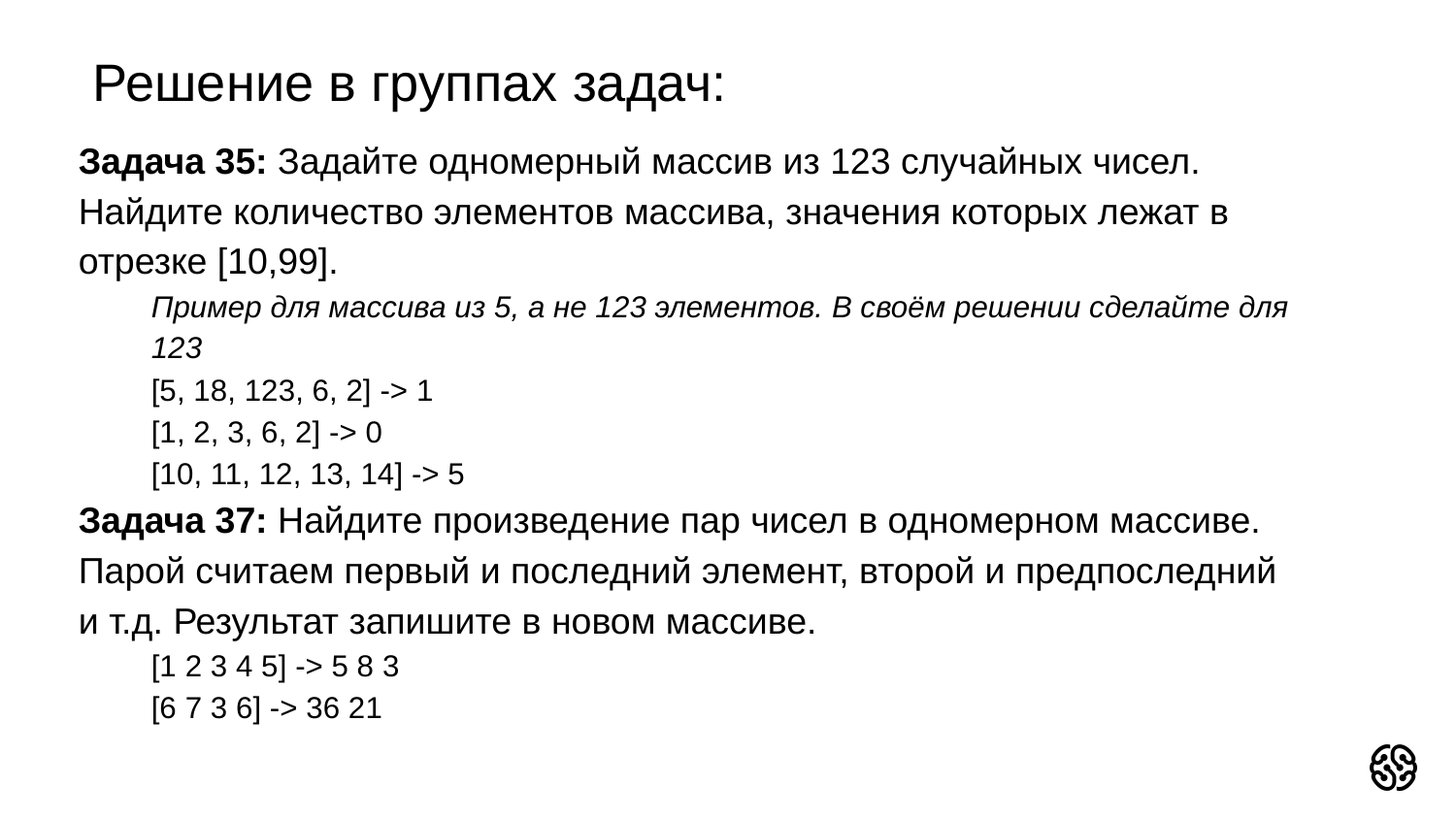

Решение в группах задач:
# Задача 35: Задайте одномерный массив из 123 случайных чисел. Найдите количество элементов массива, значения которых лежат в отрезке [10,99].
Пример для массива из 5, а не 123 элементов. В своём решении сделайте для 123
[5, 18, 123, 6, 2] -> 1
[1, 2, 3, 6, 2] -> 0
[10, 11, 12, 13, 14] -> 5
Задача 37: Найдите произведение пар чисел в одномерном массиве. Парой считаем первый и последний элемент, второй и предпоследний и т.д. Результат запишите в новом массиве.
[1 2 3 4 5] -> 5 8 3
[6 7 3 6] -> 36 21